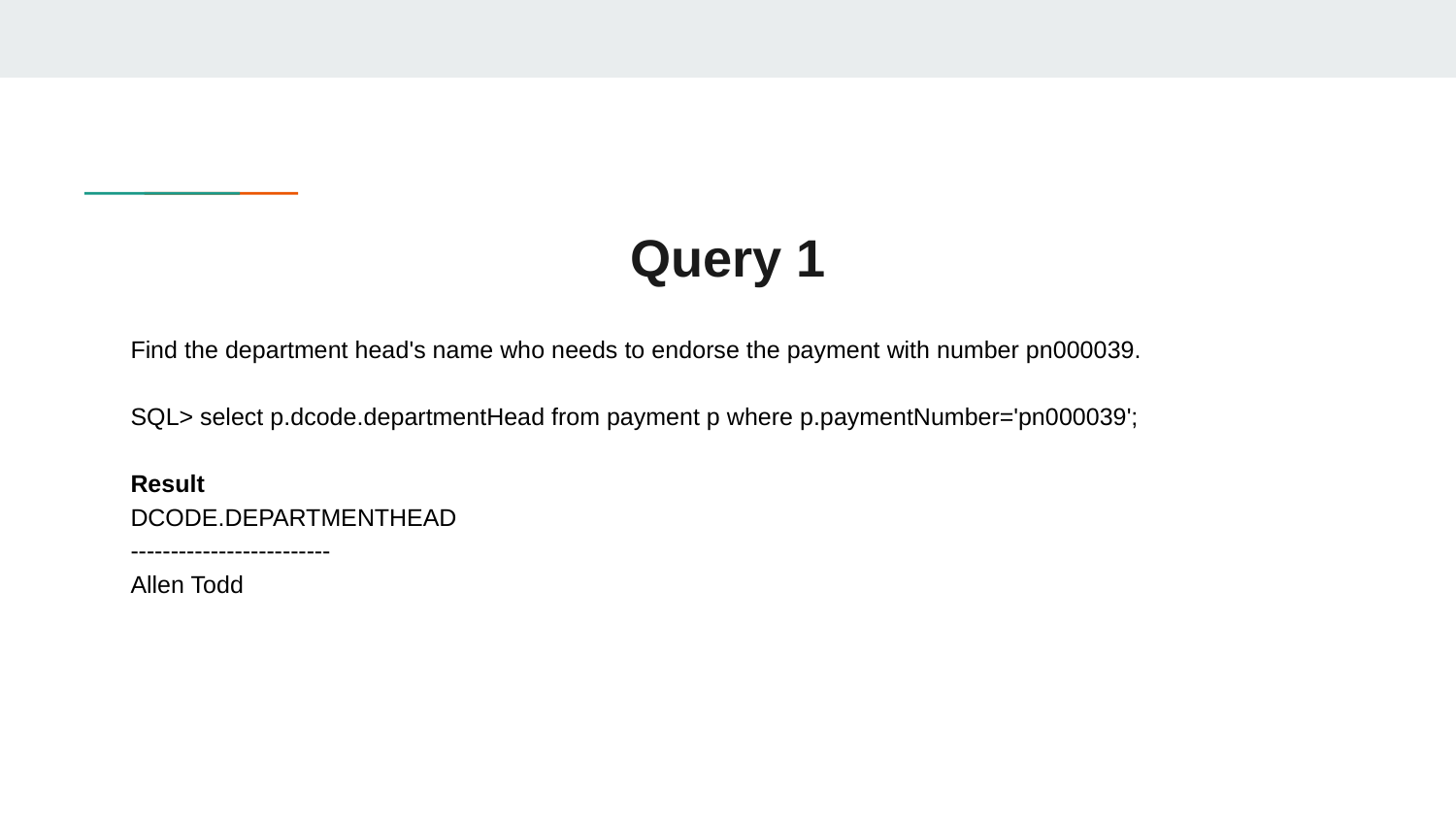

# Query 1
Find the department head's name who needs to endorse the payment with number pn000039.

SQL> select p.dcode.departmentHead from payment p where p.paymentNumber='pn000039';

Result
DCODE.DEPARTMENTHEAD
-------------------------
Allen Todd